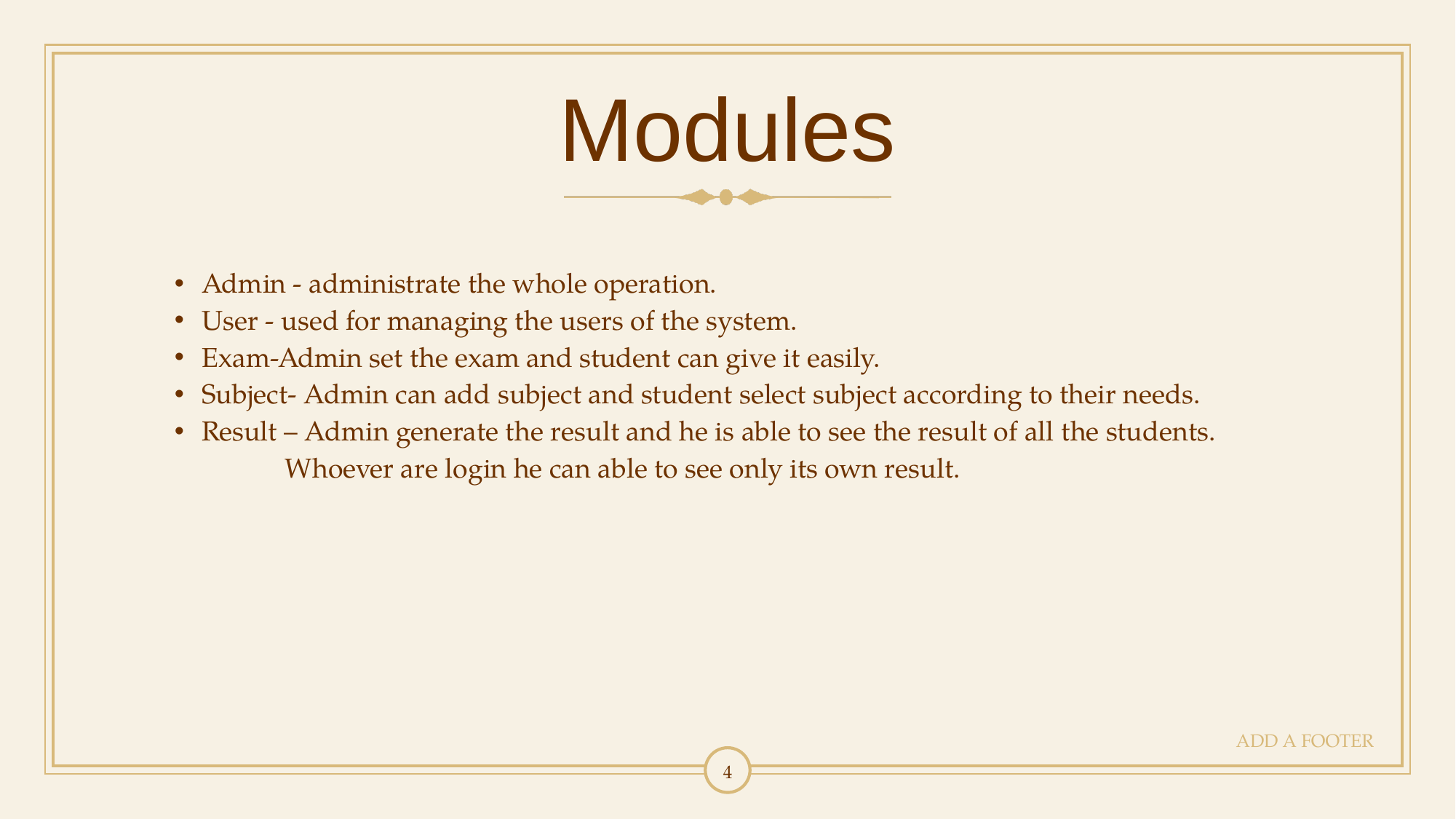

# Modules

Admin - administrate the whole operation.
User - used for managing the users of the system.
Exam-Admin set the exam and student can give it easily.
Subject- Admin can add subject and student select subject according to their needs.
Result – Admin generate the result and he is able to see the result of all the students.
                Whoever are login he can able to see only its own result.
ADD A FOOTER
4